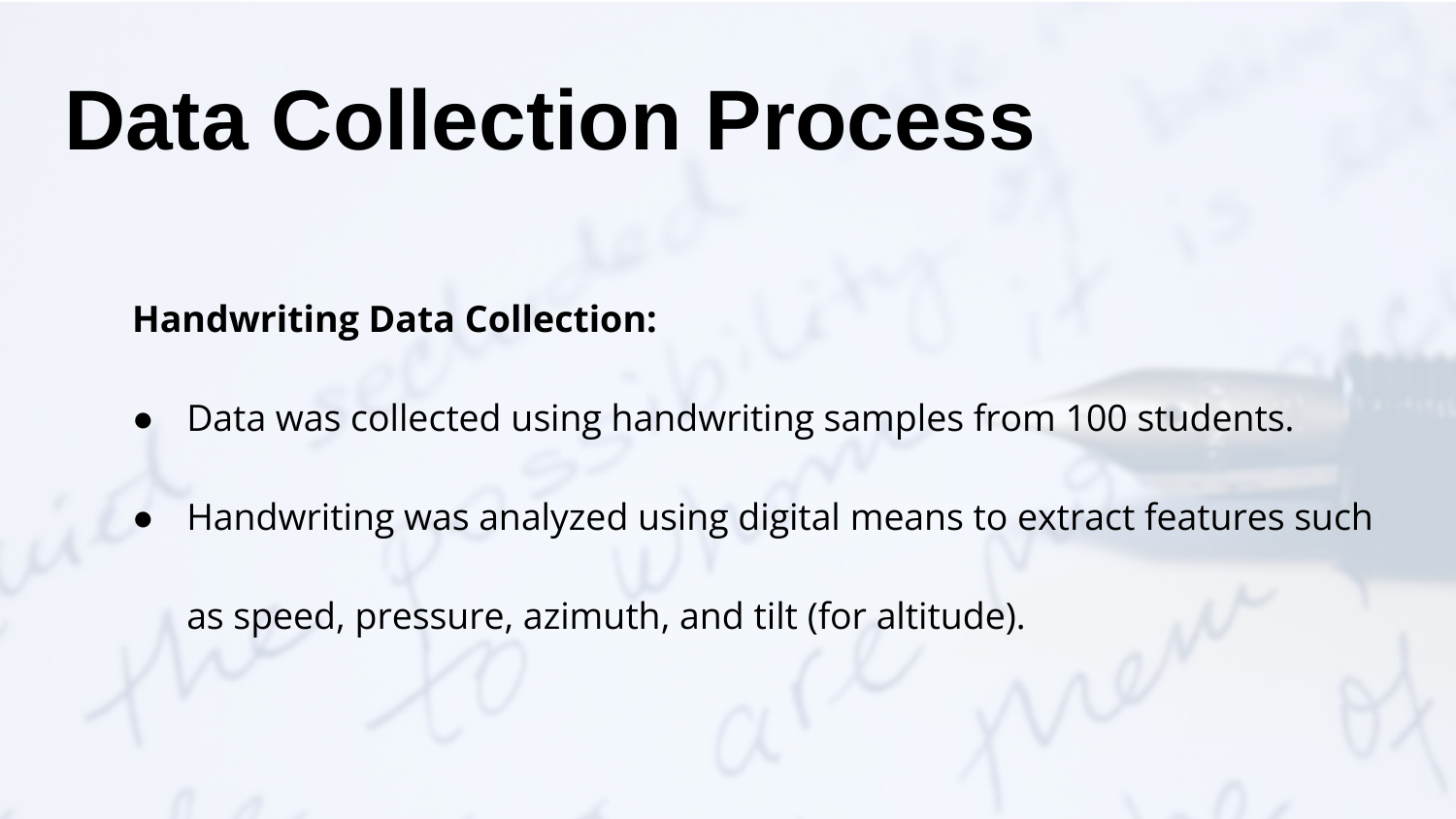

# Data Collection Process
Handwriting Data Collection:
Data was collected using handwriting samples from 100 students.
Handwriting was analyzed using digital means to extract features such as speed, pressure, azimuth, and tilt (for altitude).